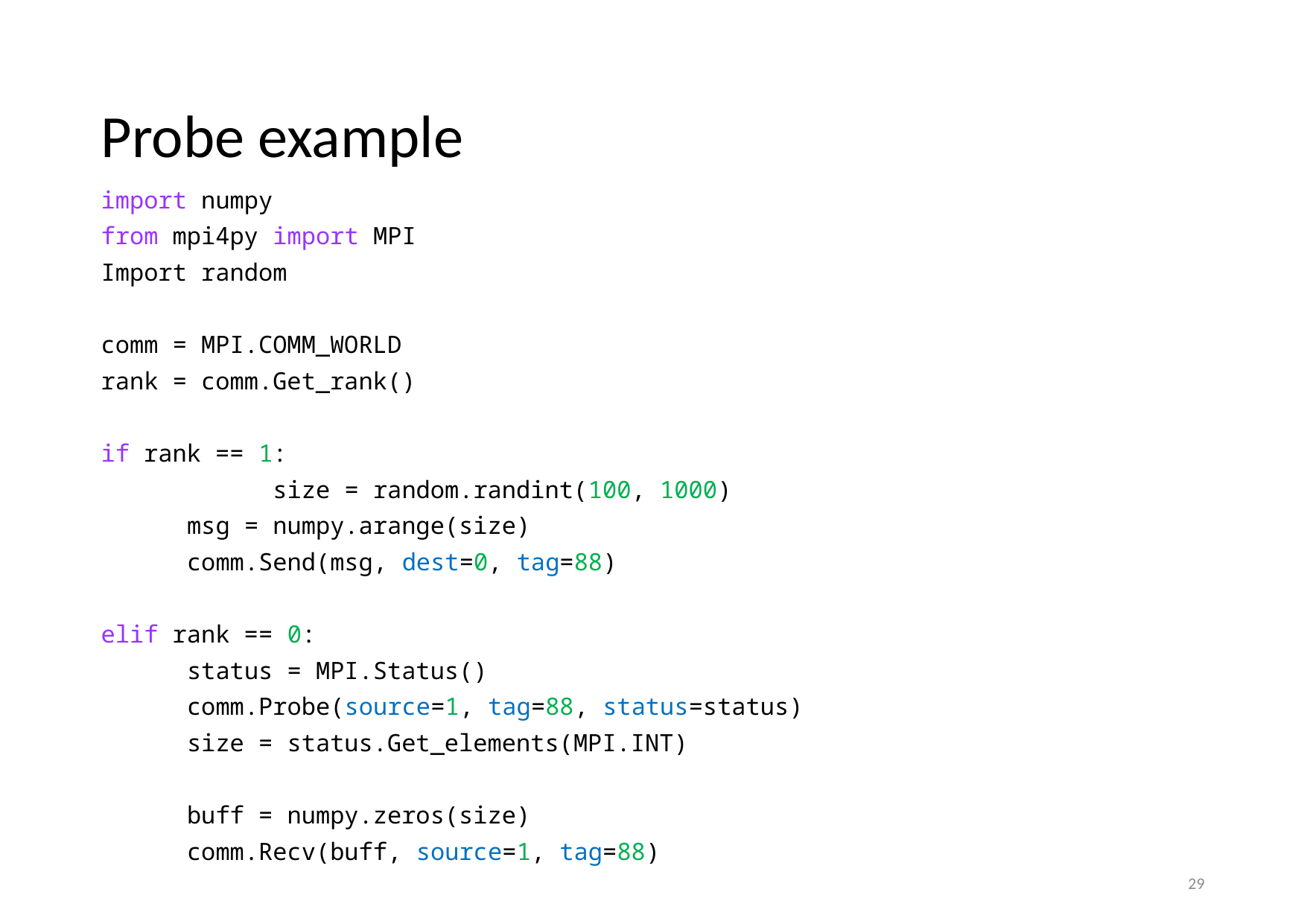

# Probe example
import numpy
from mpi4py import MPI
Import random

comm = MPI.COMM_WORLD
rank = comm.Get_rank()

if rank == 1:
        	size = random.randint(100, 1000)
	msg = numpy.arange(size)
	comm.Send(msg, dest=0, tag=88)

elif rank == 0:
	status = MPI.Status()
	comm.Probe(source=1, tag=88, status=status)
	size = status.Get_elements(MPI.INT)

	buff = numpy.zeros(size)
	comm.Recv(buff, source=1, tag=88)
29